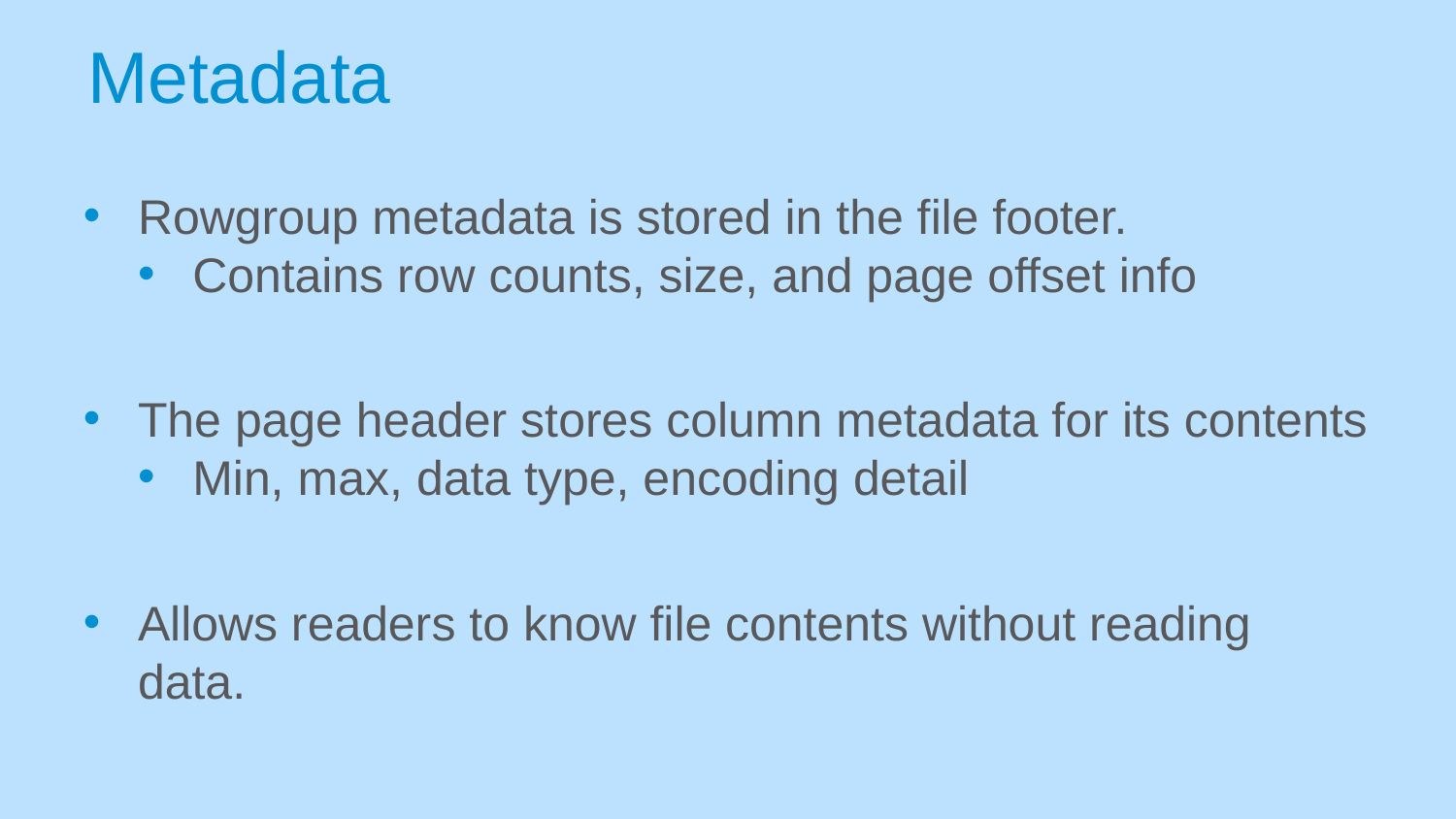

# Metadata
Rowgroup metadata is stored in the file footer.
Contains row counts, size, and page offset info

The page header stores column metadata for its contents
Min, max, data type, encoding detail

Allows readers to know file contents without reading data.